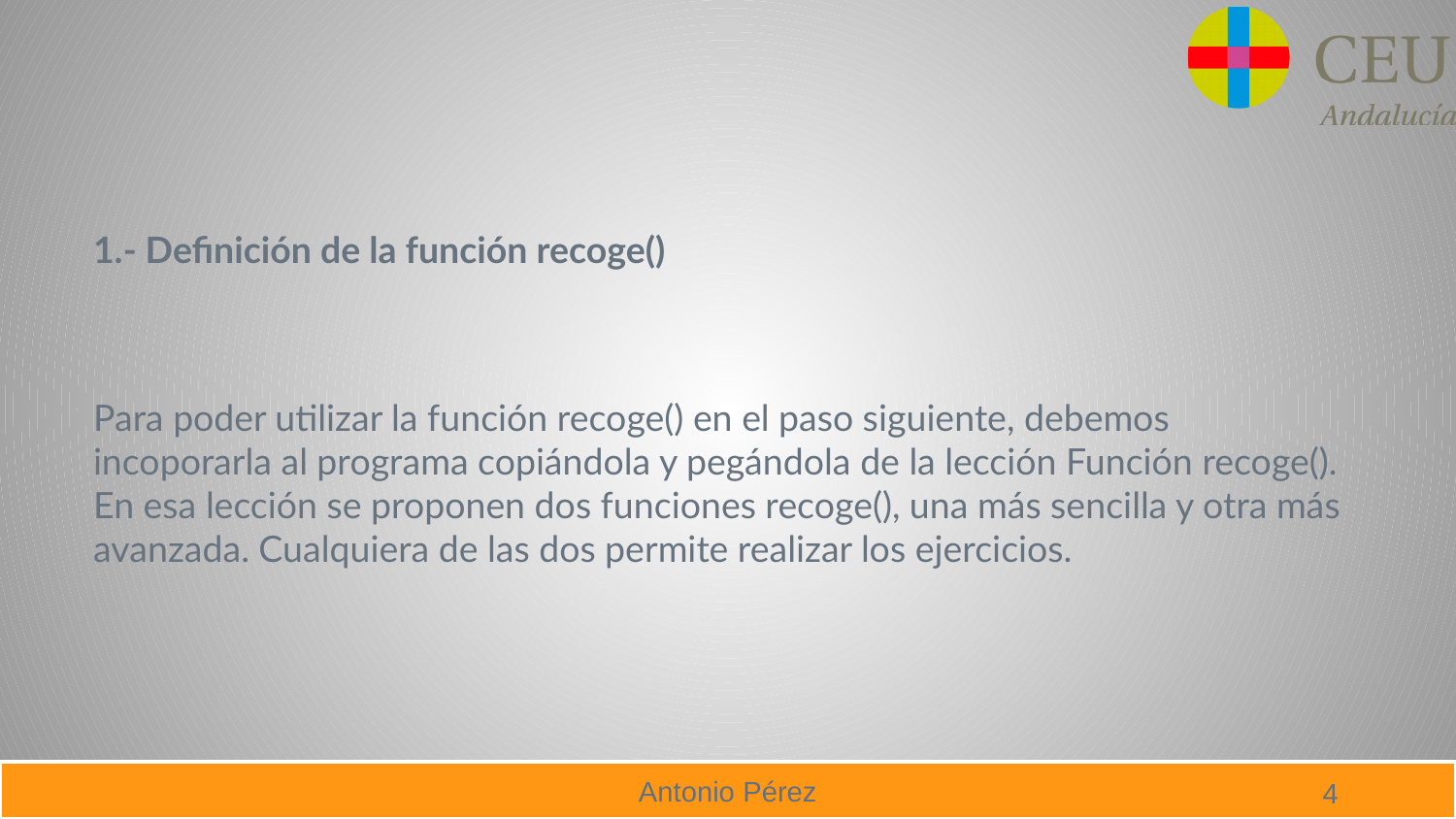

#
1.- Definición de la función recoge()

Para poder utilizar la función recoge() en el paso siguiente, debemos incoporarla al programa copiándola y pegándola de la lección Función recoge(). En esa lección se proponen dos funciones recoge(), una más sencilla y otra más avanzada. Cualquiera de las dos permite realizar los ejercicios.
4